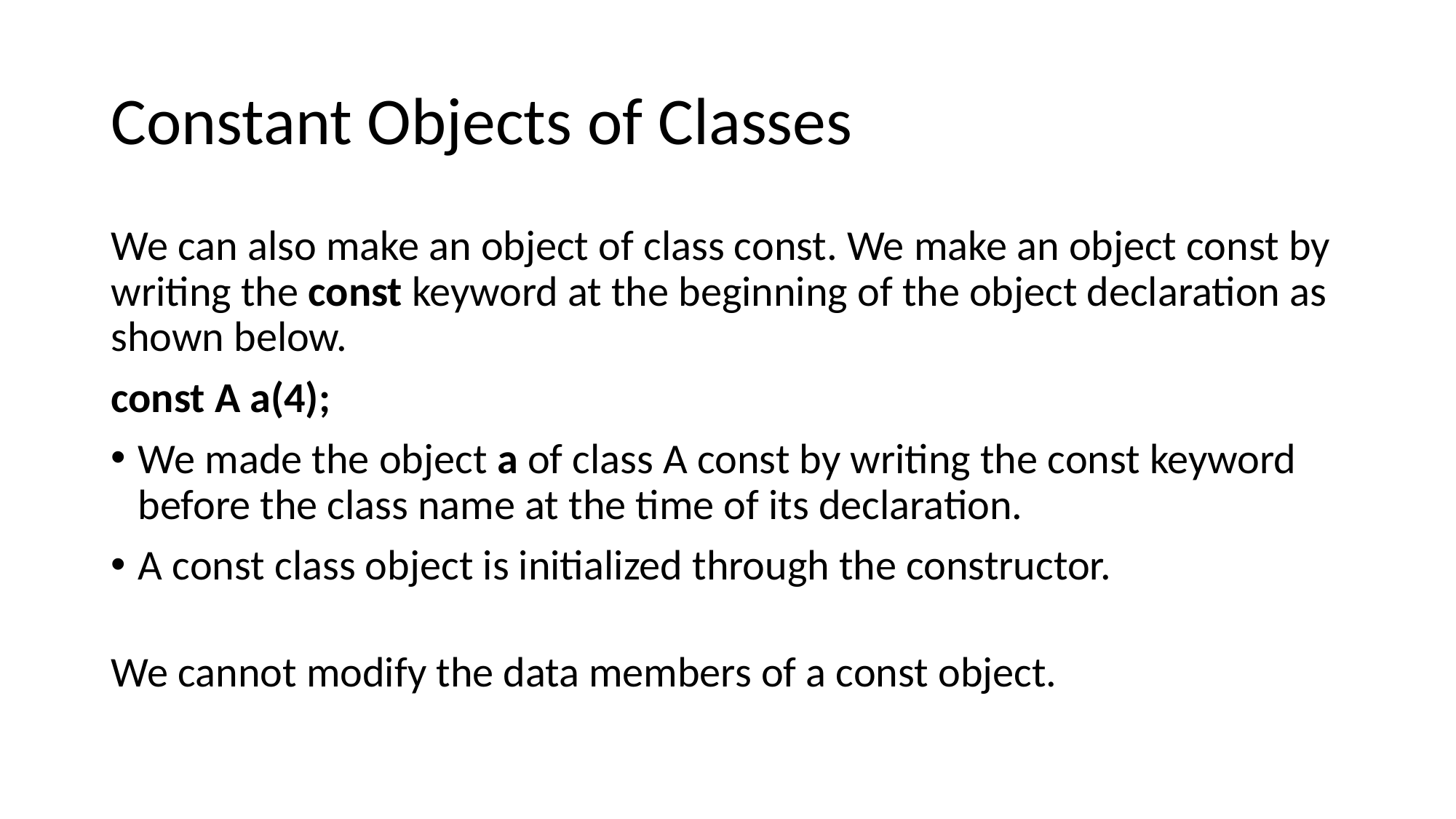

# Constant Objects of Classes
We can also make an object of class const. We make an object const by writing the const keyword at the beginning of the object declaration as shown below.
const A a(4);
We made the object a of class A const by writing the const keyword before the class name at the time of its declaration.
A const class object is initialized through the constructor.
We cannot modify the data members of a const object.